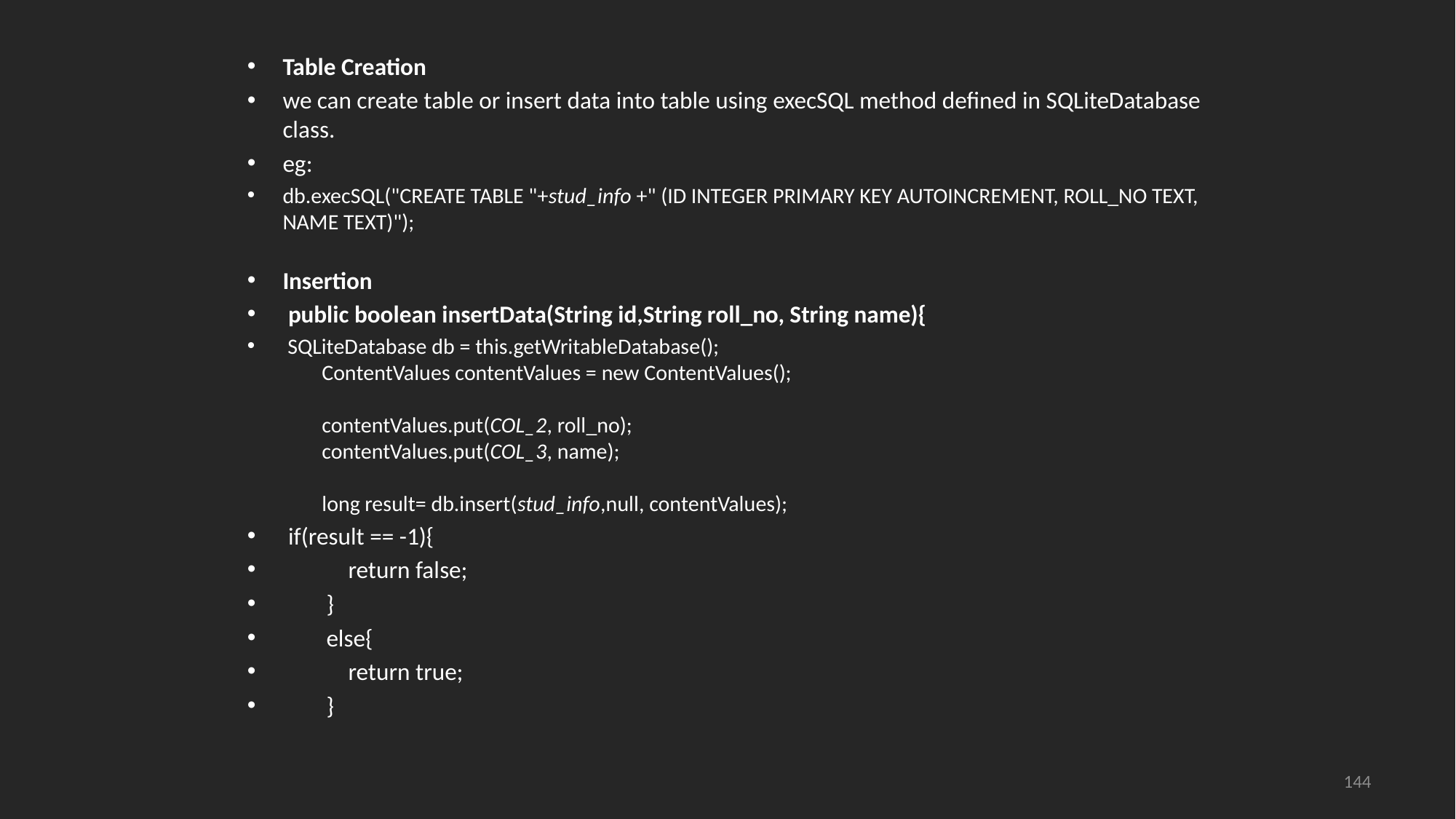

Table Creation
we can create table or insert data into table using execSQL method defined in SQLiteDatabase class.
eg:
db.execSQL("CREATE TABLE "+stud_info +" (ID INTEGER PRIMARY KEY AUTOINCREMENT, ROLL_NO TEXT, NAME TEXT)");
Insertion
 public boolean insertData(String id,String roll_no, String name){
 SQLiteDatabase db = this.getWritableDatabase();
        ContentValues contentValues = new ContentValues();
        contentValues.put(COL_2, roll_no);
        contentValues.put(COL_3, name);
        long result= db.insert(stud_info,null, contentValues);
 if(result == -1){
            return false;
        }
        else{
            return true;
        }
144